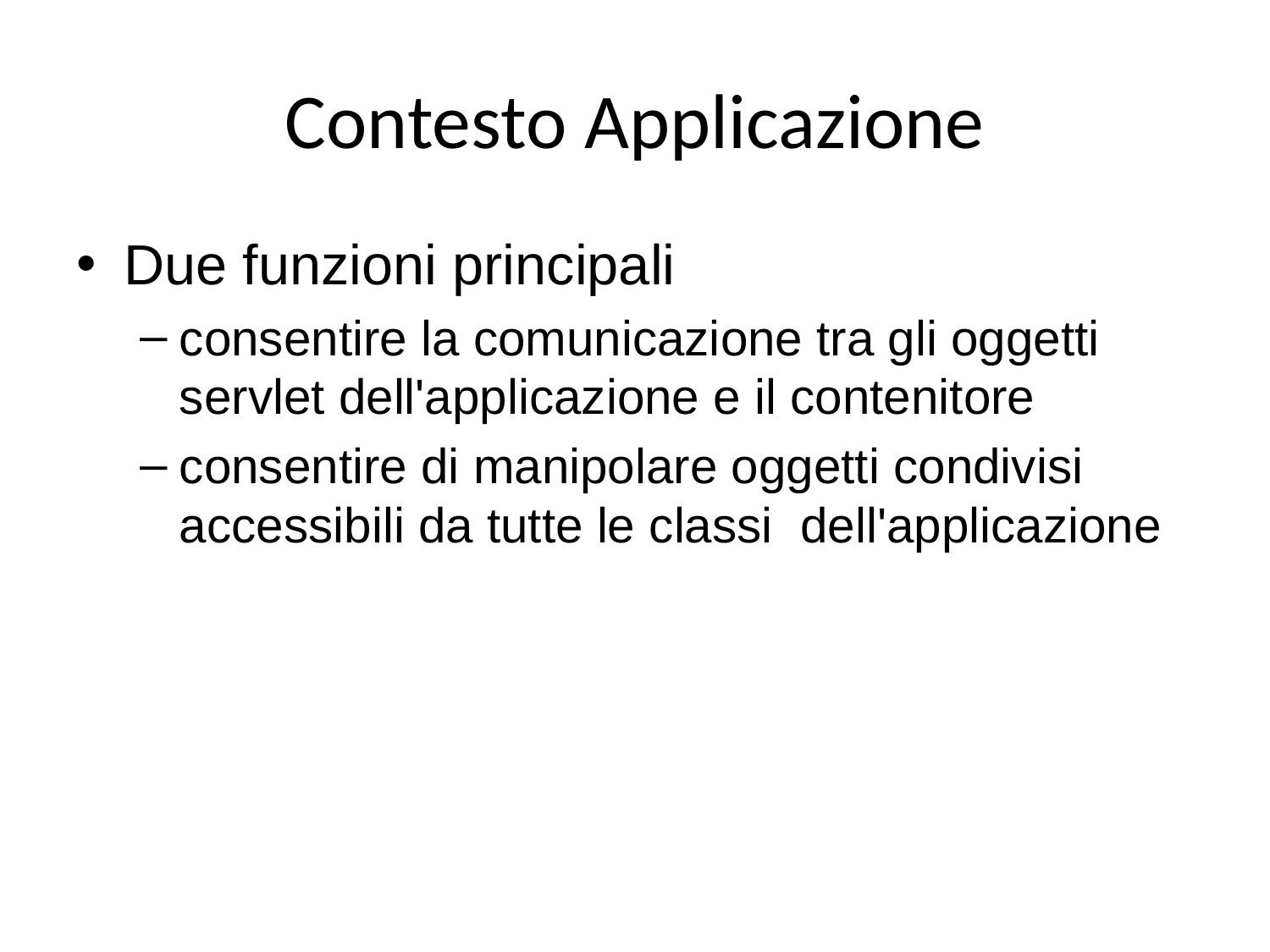

# Contesto Applicazione
Due funzioni principali
consentire la comunicazione tra gli oggetti servlet dell'applicazione e il contenitore
consentire di manipolare oggetti condivisi accessibili da tutte le classi  dell'applicazione